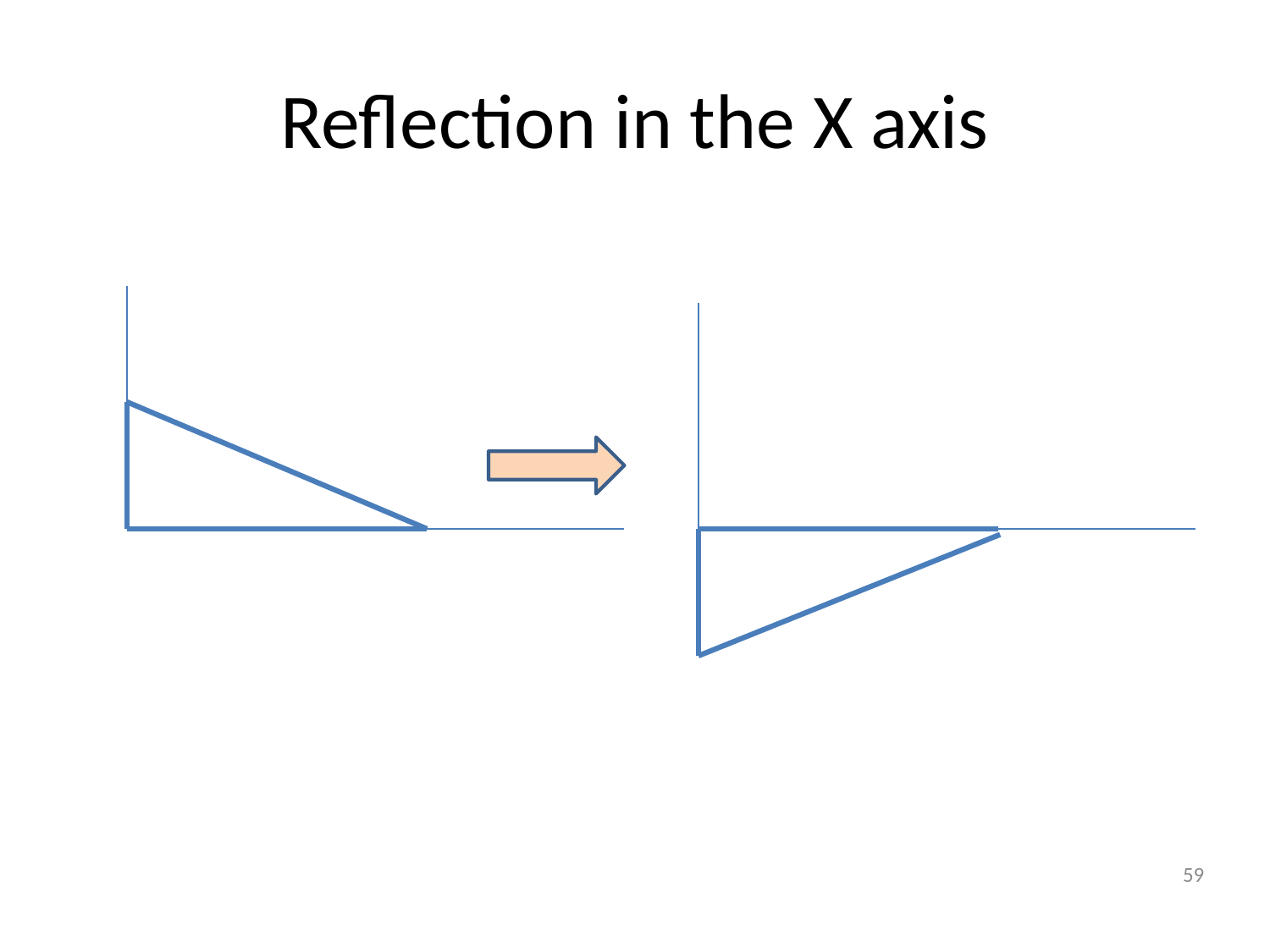

# Reflection in the X axis

59